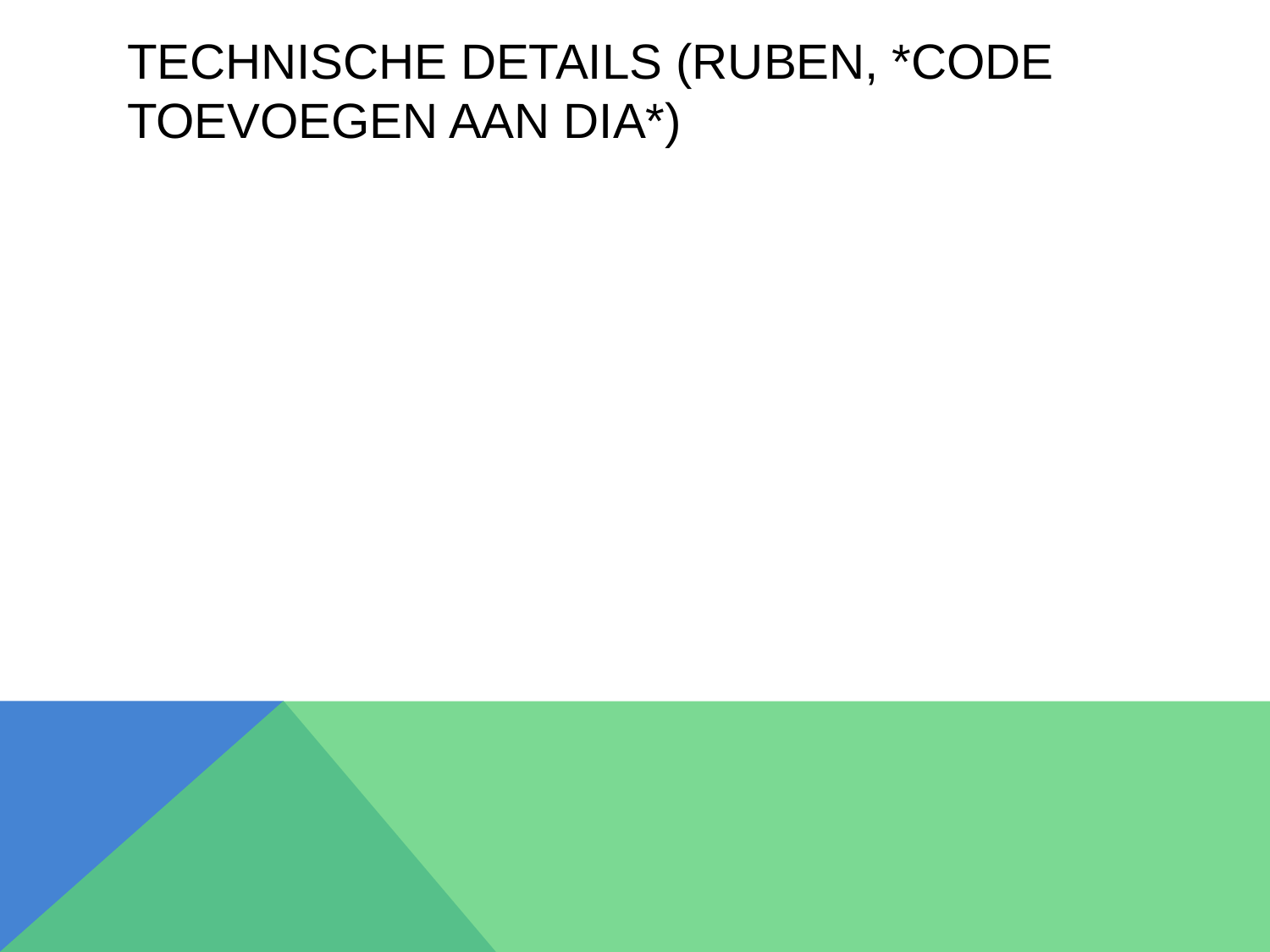

# Technische details (ruben, *code toevoegen aan dia*)